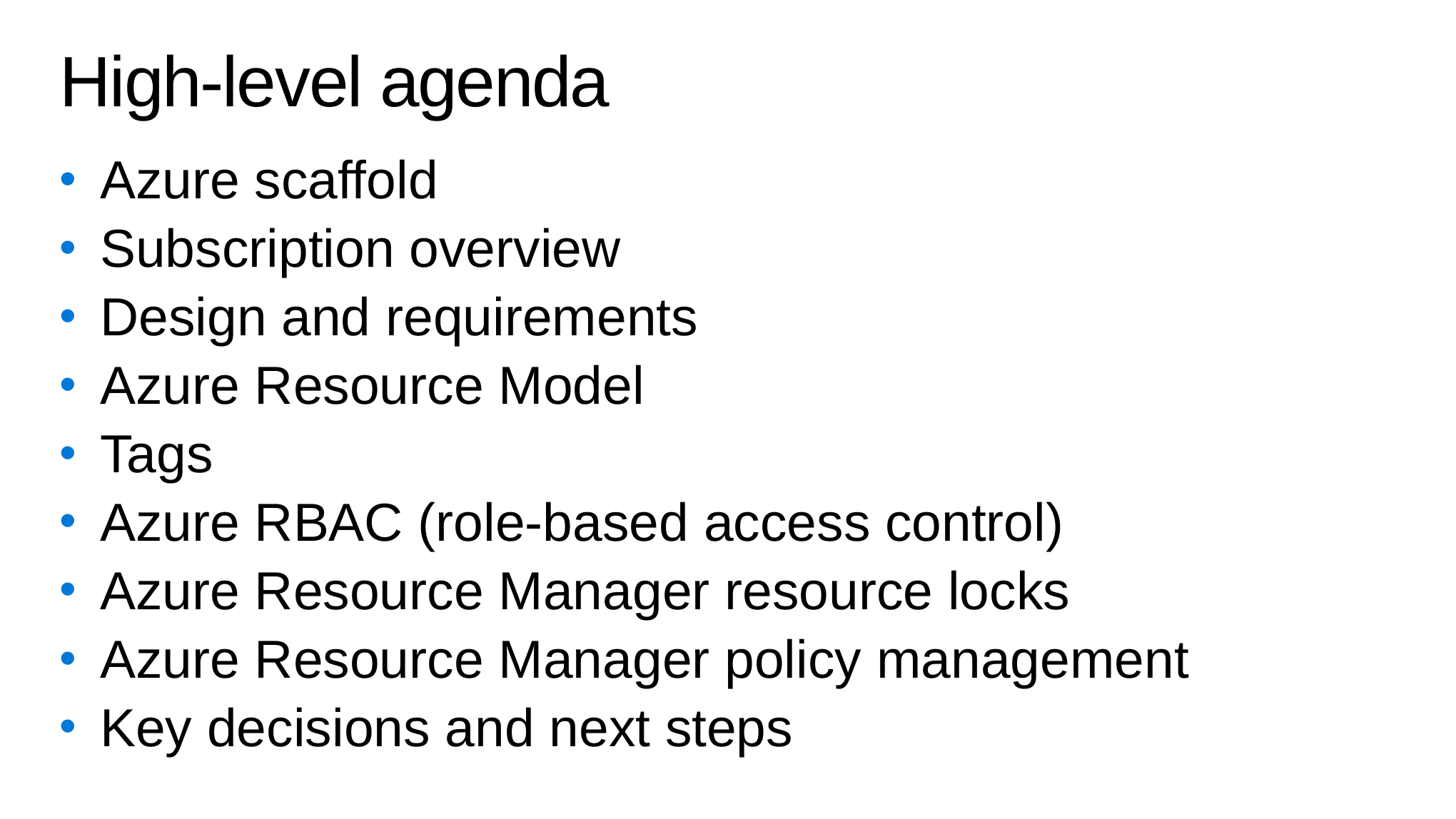

# High-level agenda
Azure scaffold
Subscription overview
Design and requirements
Azure Resource Model
Tags
Azure RBAC (role-based access control)
Azure Resource Manager resource locks
Azure Resource Manager policy management
Key decisions and next steps